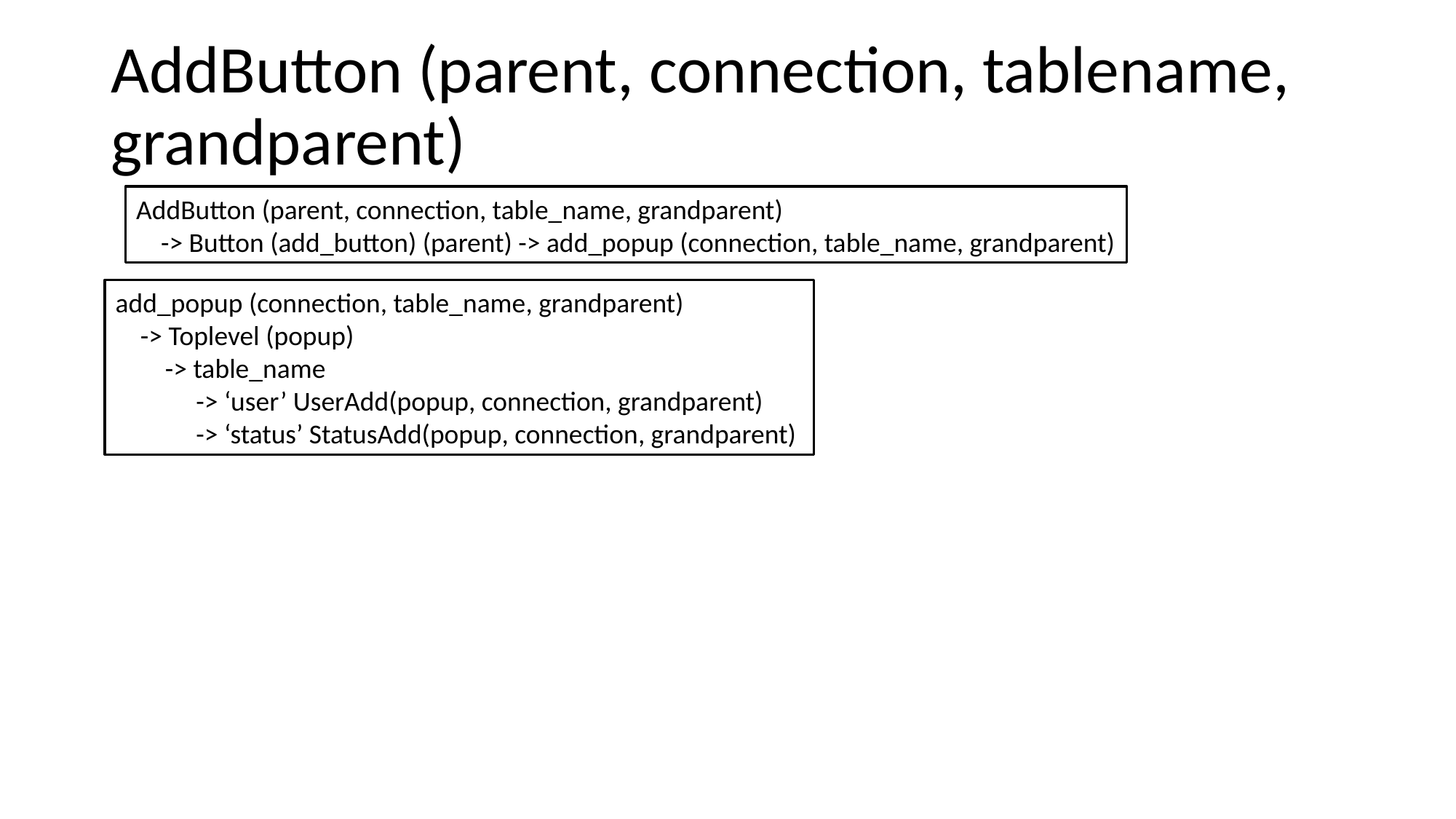

# AddButton (parent, connection, tablename, grandparent)
AddButton (parent, connection, table_name, grandparent)
    -> Button (add_button) (parent) -> add_popup (connection, table_name, grandparent)
add_popup (connection, table_name, grandparent)
    -> Toplevel (popup)
        -> table_name
             -> ‘user’ UserAdd(popup, connection, grandparent)
             -> ‘status’ StatusAdd(popup, connection, grandparent)